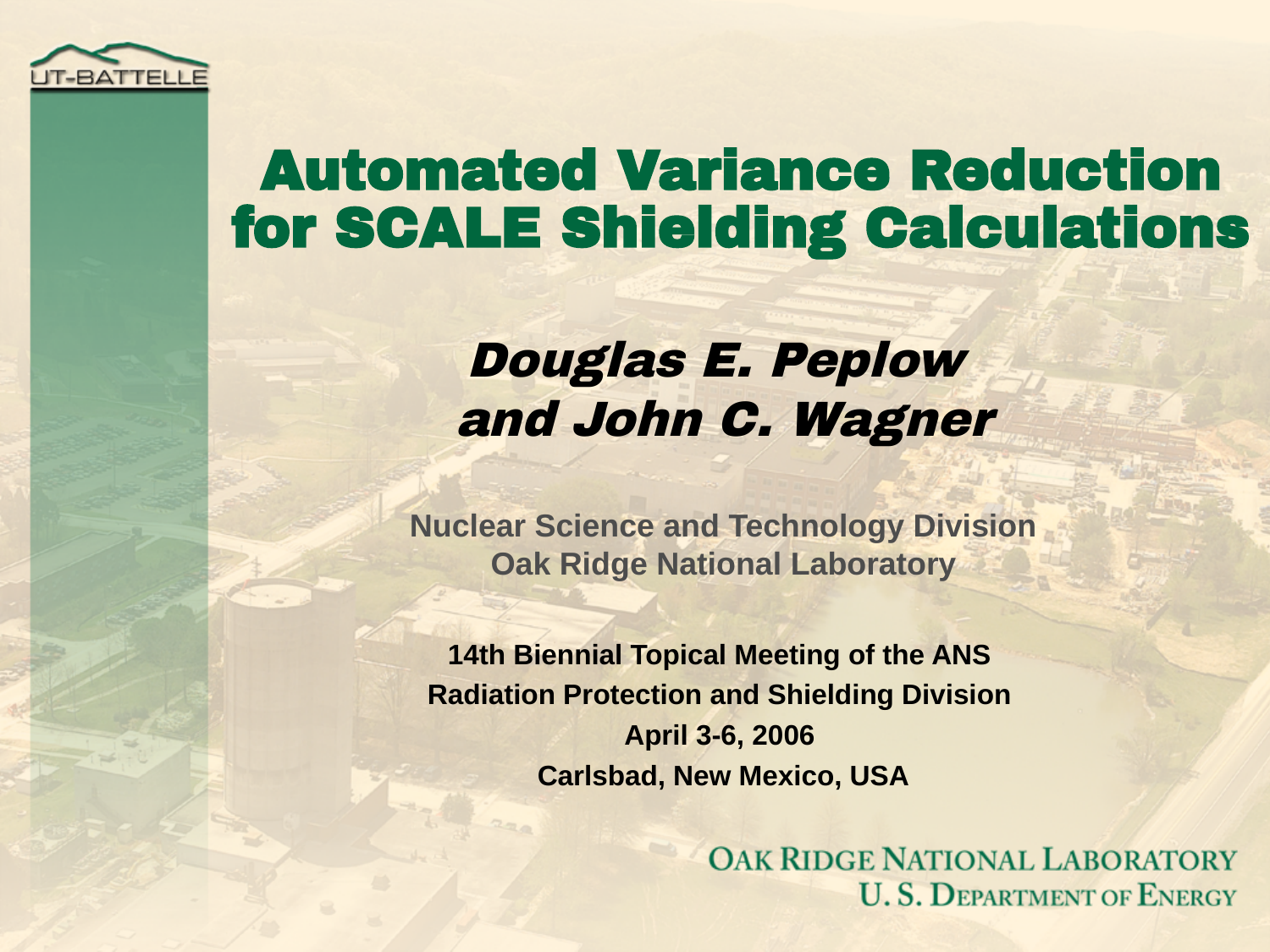

# Automated Variance Reduction for SCALE Shielding Calculations
Douglas E. Peplow
and John C. Wagner

Nuclear Science and Technology Division
Oak Ridge National Laboratory

14th Biennial Topical Meeting of the ANS
Radiation Protection and Shielding Division
April 3-6, 2006
Carlsbad, New Mexico, USA